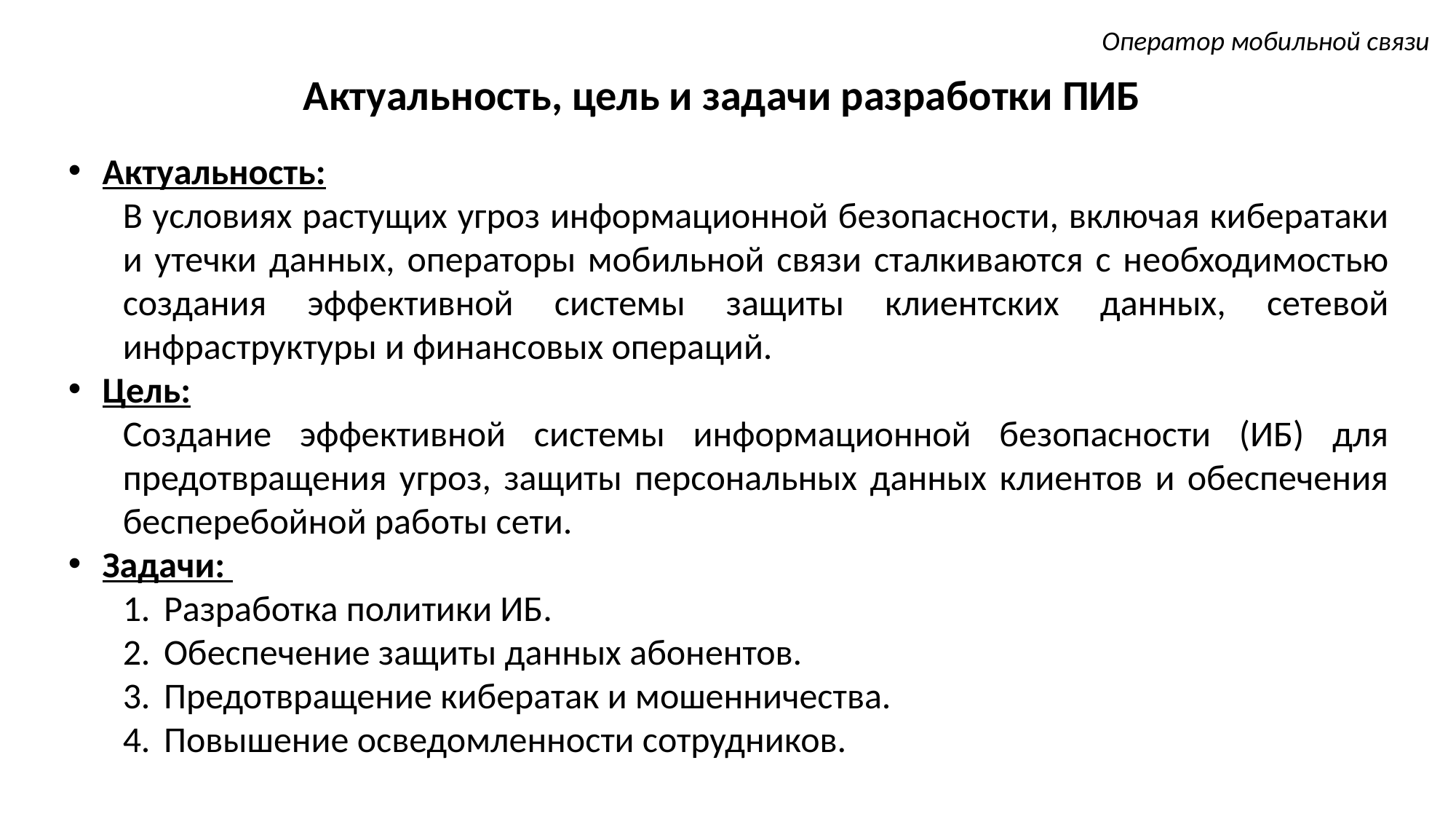

Оператор мобильной связи
Актуальность, цель и задачи разработки ПИБ
Актуальность:
В условиях растущих угроз информационной безопасности, включая кибератаки и утечки данных, операторы мобильной связи сталкиваются с необходимостью создания эффективной системы защиты клиентских данных, сетевой инфраструктуры и финансовых операций.
Цель:
Создание эффективной системы информационной безопасности (ИБ) для предотвращения угроз, защиты персональных данных клиентов и обеспечения бесперебойной работы сети.
Задачи:
Разработка политики ИБ.
Обеспечение защиты данных абонентов.
Предотвращение кибератак и мошенничества.
Повышение осведомленности сотрудников.